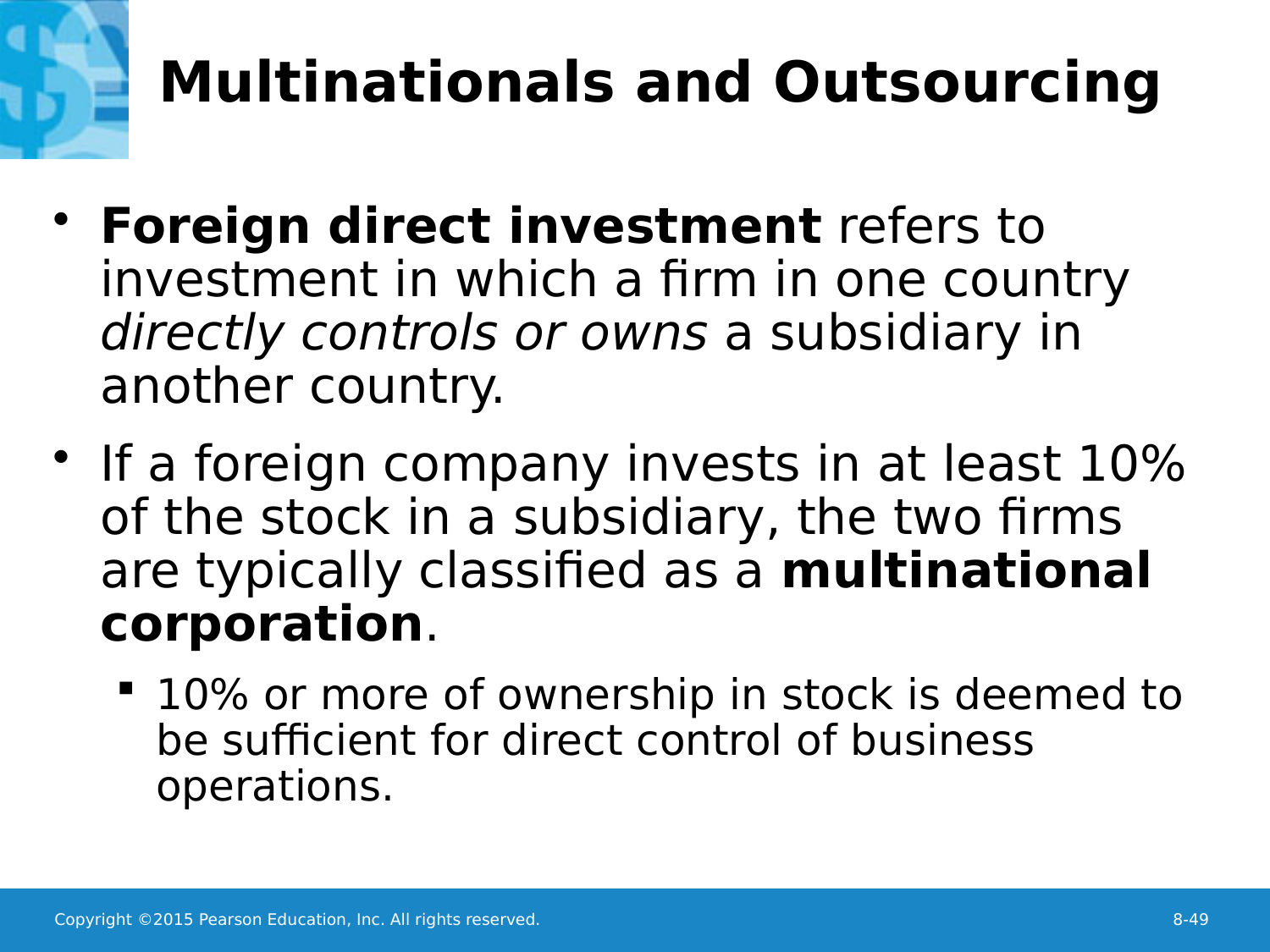

# Multinationals and Outsourcing
Foreign direct investment refers to investment in which a firm in one country directly controls or owns a subsidiary in another country.
If a foreign company invests in at least 10% of the stock in a subsidiary, the two firms are typically classified as a multinational corporation.
10% or more of ownership in stock is deemed to be sufficient for direct control of business operations.